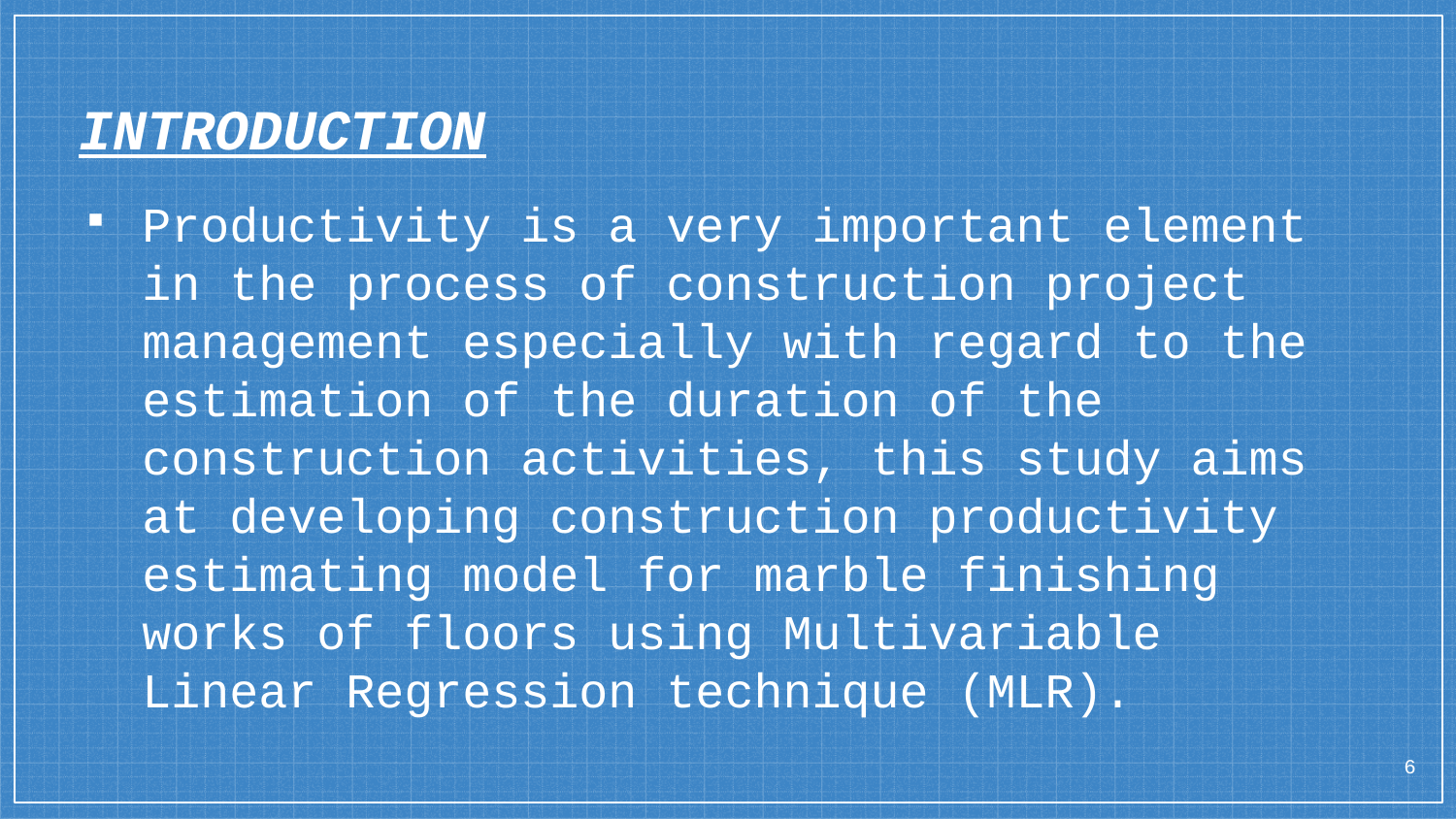

# INTRODUCTION
Productivity is a very important element in the process of construction project management especially with regard to the estimation of the duration of the construction activities, this study aims at developing construction productivity estimating model for marble finishing works of floors using Multivariable Linear Regression technique (MLR).
6